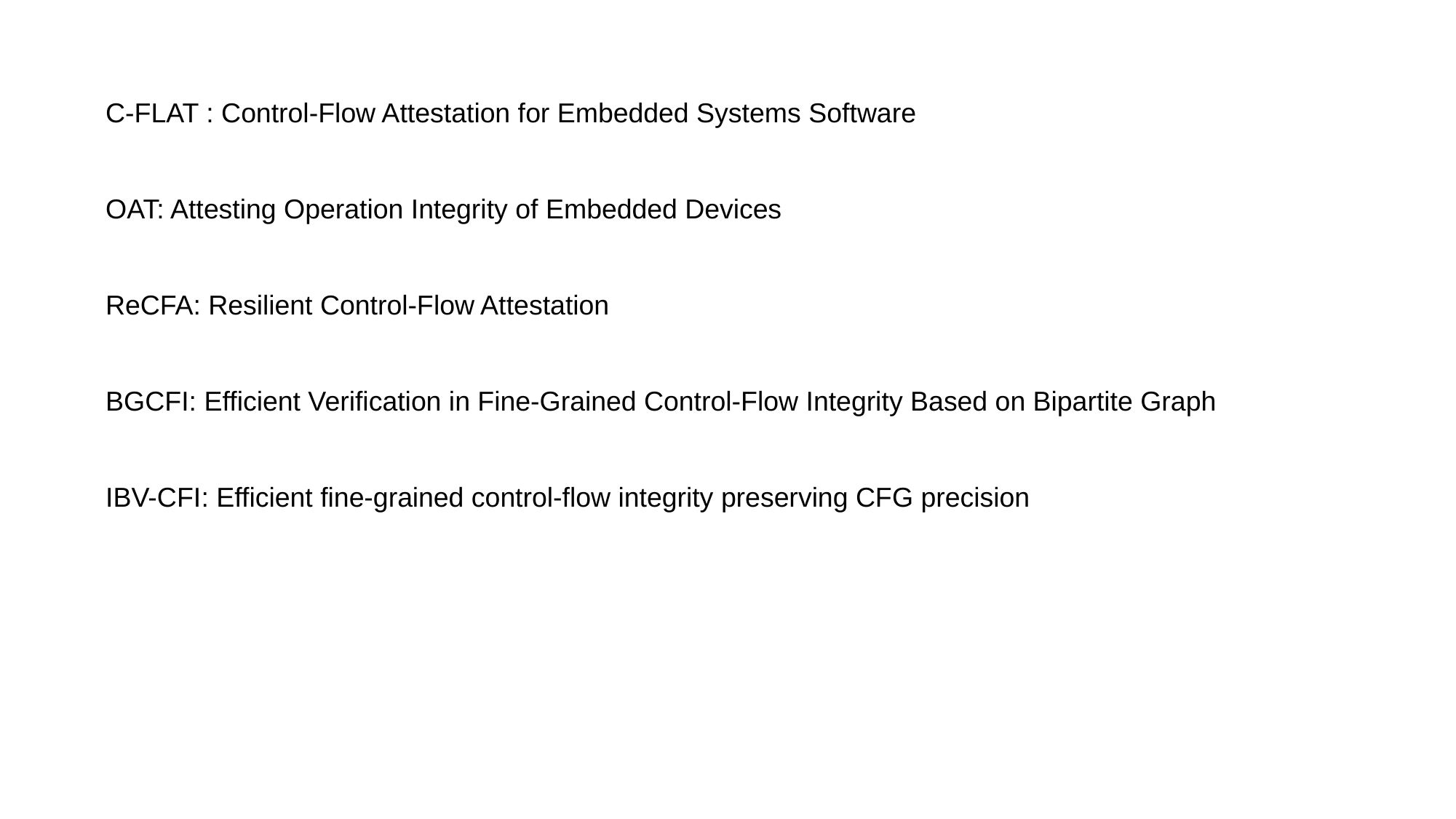

C-FLAT : Control-Flow Attestation for Embedded Systems Software
OAT: Attesting Operation Integrity of Embedded Devices
ReCFA: Resilient Control-Flow Attestation
BGCFI: Efficient Verification in Fine-Grained Control-Flow Integrity Based on Bipartite Graph
IBV-CFI: Efficient fine-grained control-flow integrity preserving CFG precision